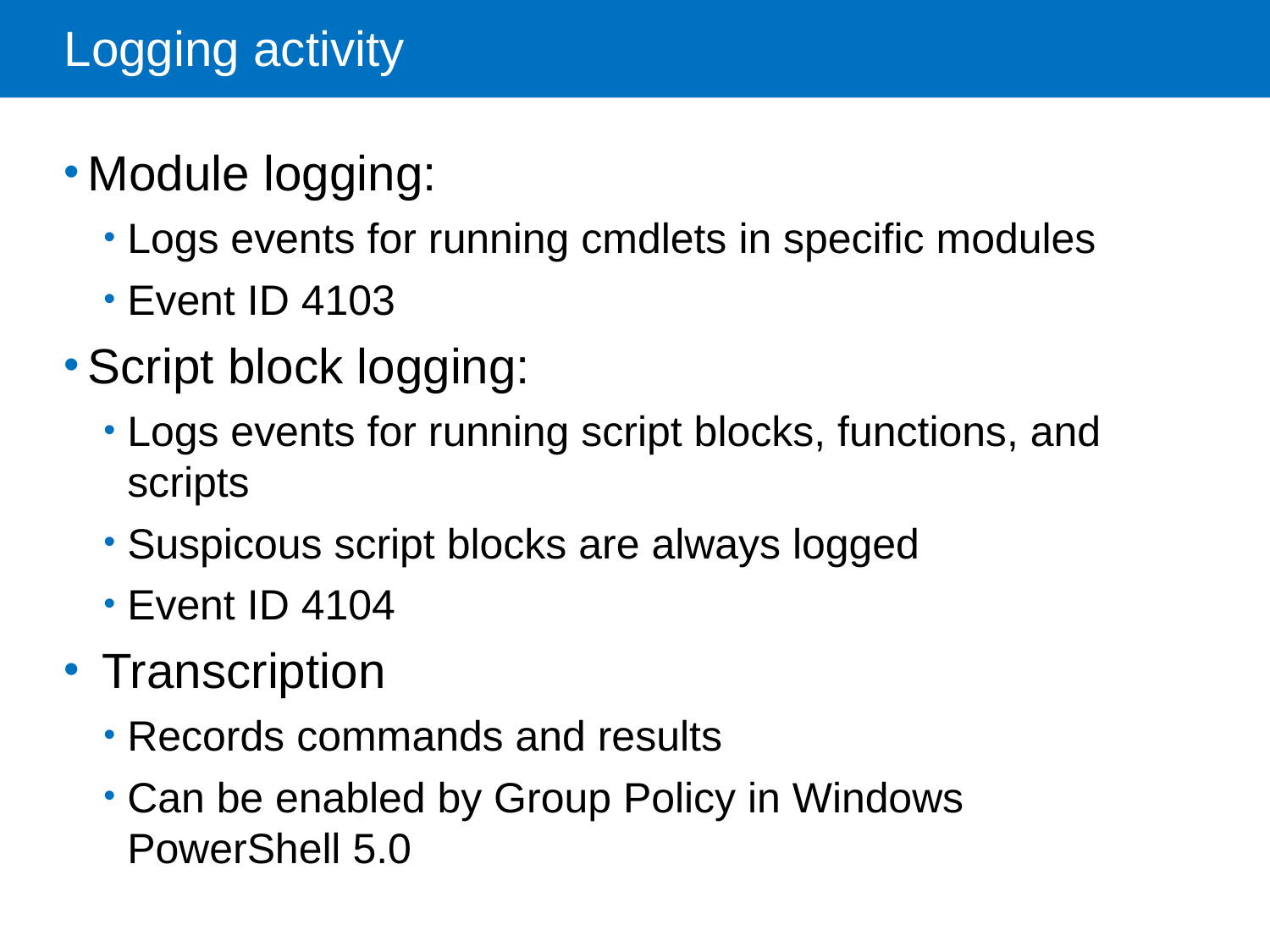

# Logging activity
Module logging:
Logs events for running cmdlets in specific modules
Event ID 4103
Script block logging:
Logs events for running script blocks, functions, and scripts
Suspicous script blocks are always logged
Event ID 4104
 Transcription
Records commands and results
Can be enabled by Group Policy in Windows
PowerShell 5.0